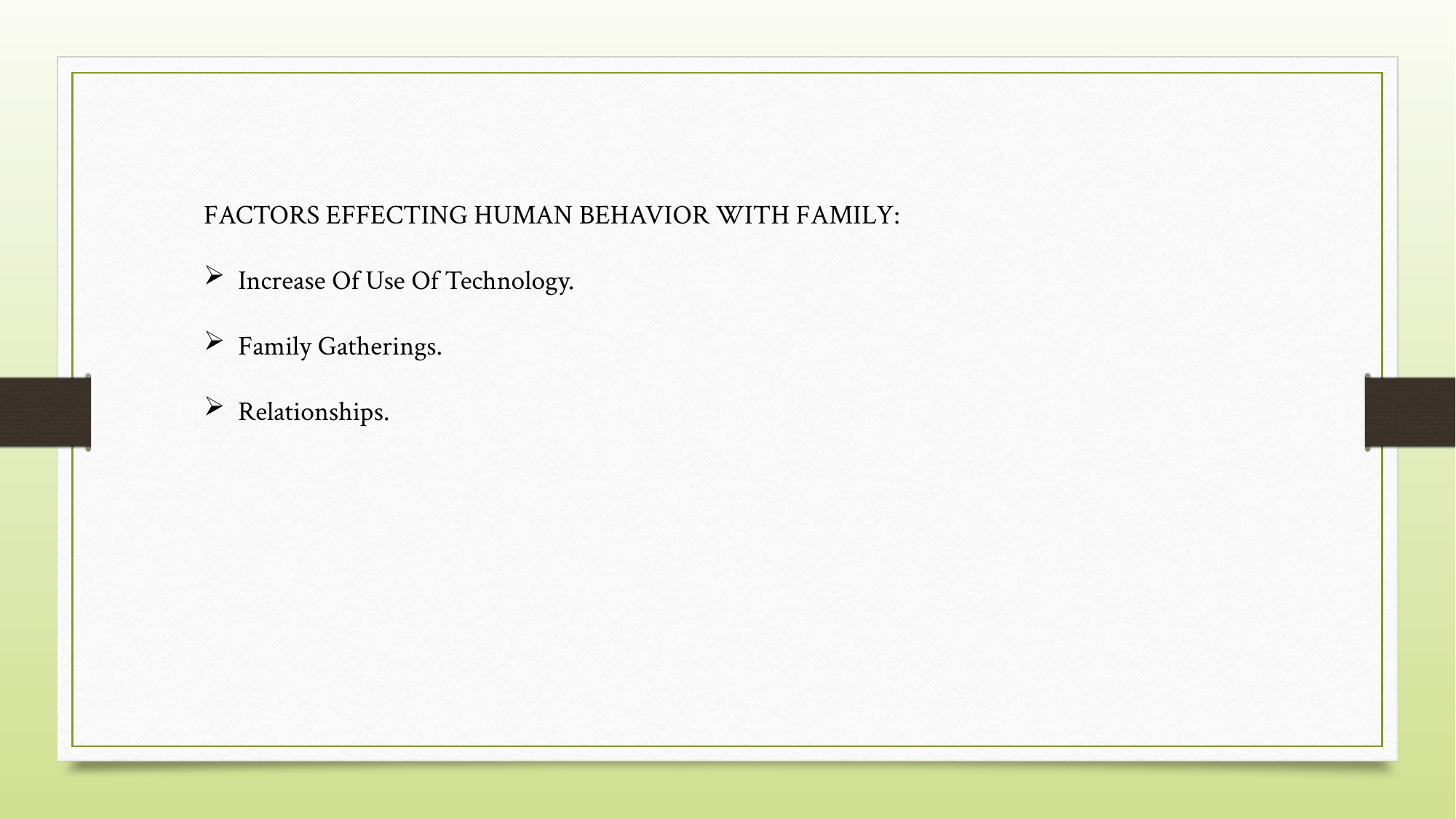

FACTORS EFFECTING HUMAN BEHAVIOR WITH FAMILY:
Increase Of Use Of Technology.
Family Gatherings.
Relationships.